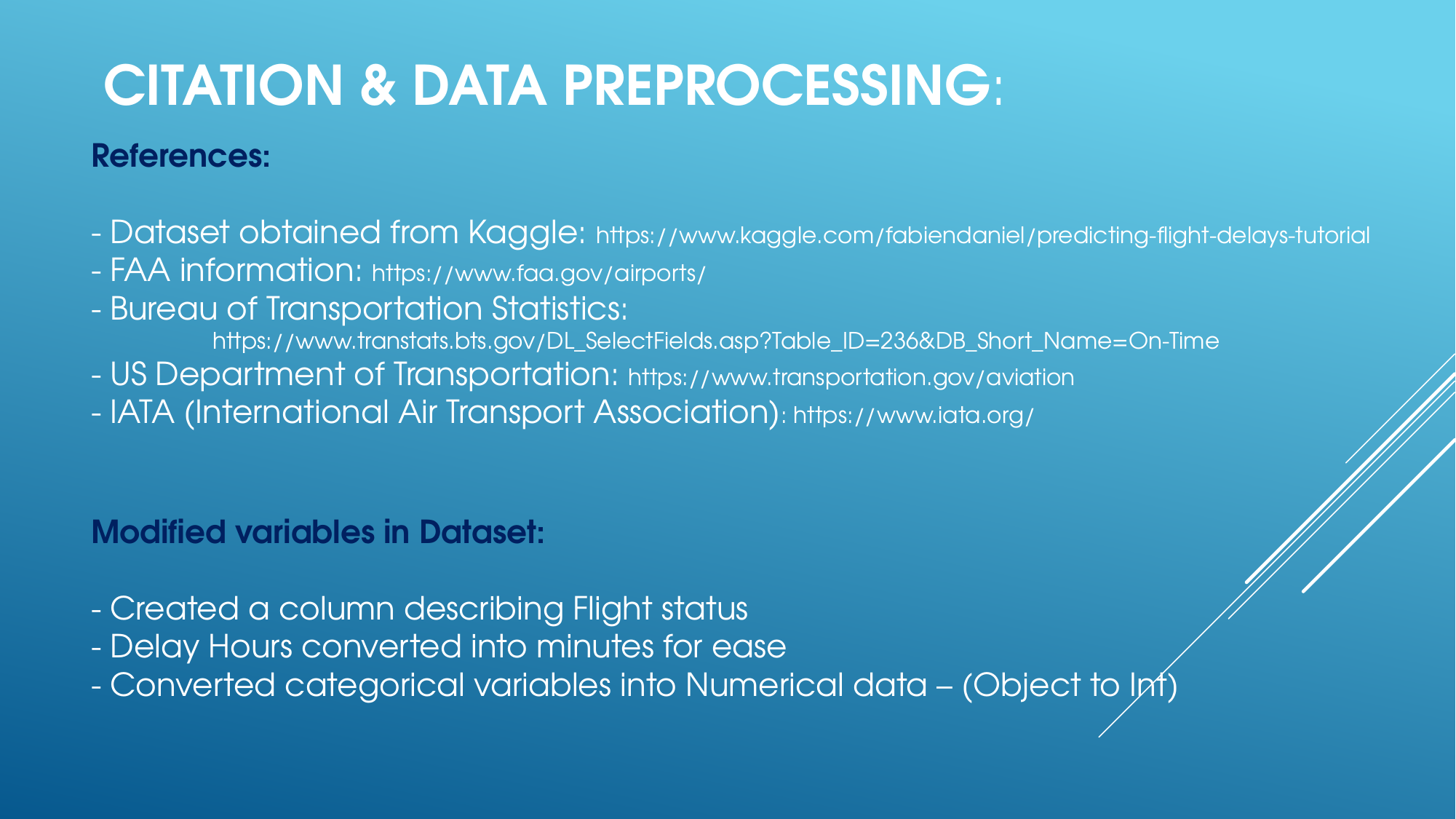

Citation & DATA PREPROCESSING:
# References: - Dataset obtained from Kaggle: https://www.kaggle.com/fabiendaniel/predicting-flight-delays-tutorial - FAA information: https://www.faa.gov/airports/ - Bureau of Transportation Statistics: https://www.transtats.bts.gov/DL_SelectFields.asp?Table_ID=236&DB_Short_Name=On-Time - US Department of Transportation: https://www.transportation.gov/aviation - IATA (International Air Transport Association): https://www.iata.org/ Modified variables in Dataset: - Created a column describing Flight status - Delay Hours converted into minutes for ease - Converted categorical variables into Numerical data – (Object to Int)